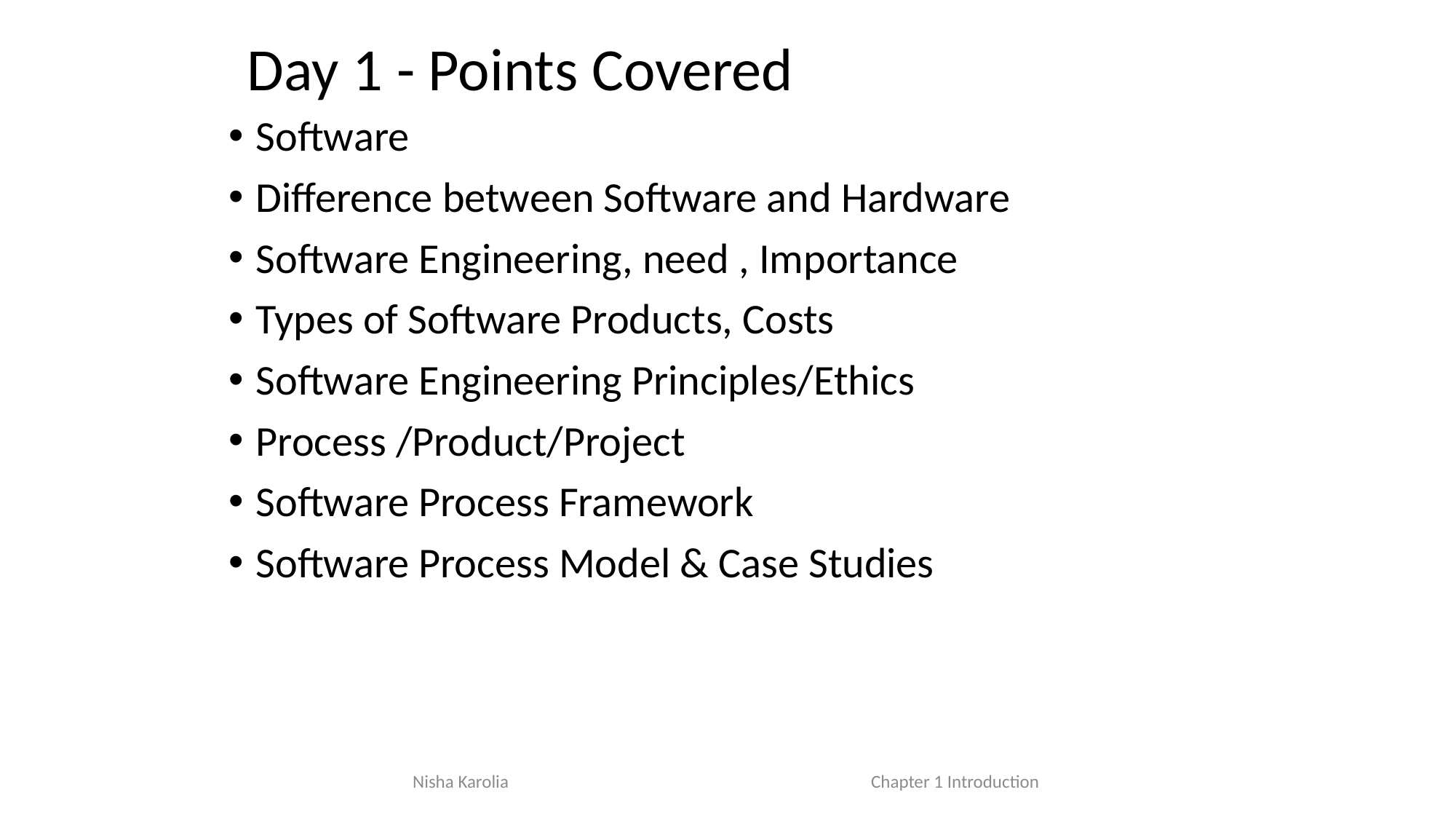

# Day 1 - Points Covered
Software
Difference between Software and Hardware
Software Engineering, need , Importance
Types of Software Products, Costs
Software Engineering Principles/Ethics
Process /Product/Project
Software Process Framework
Software Process Model & Case Studies

Nisha Karolia                                                                                       Chapter 1 Introduction